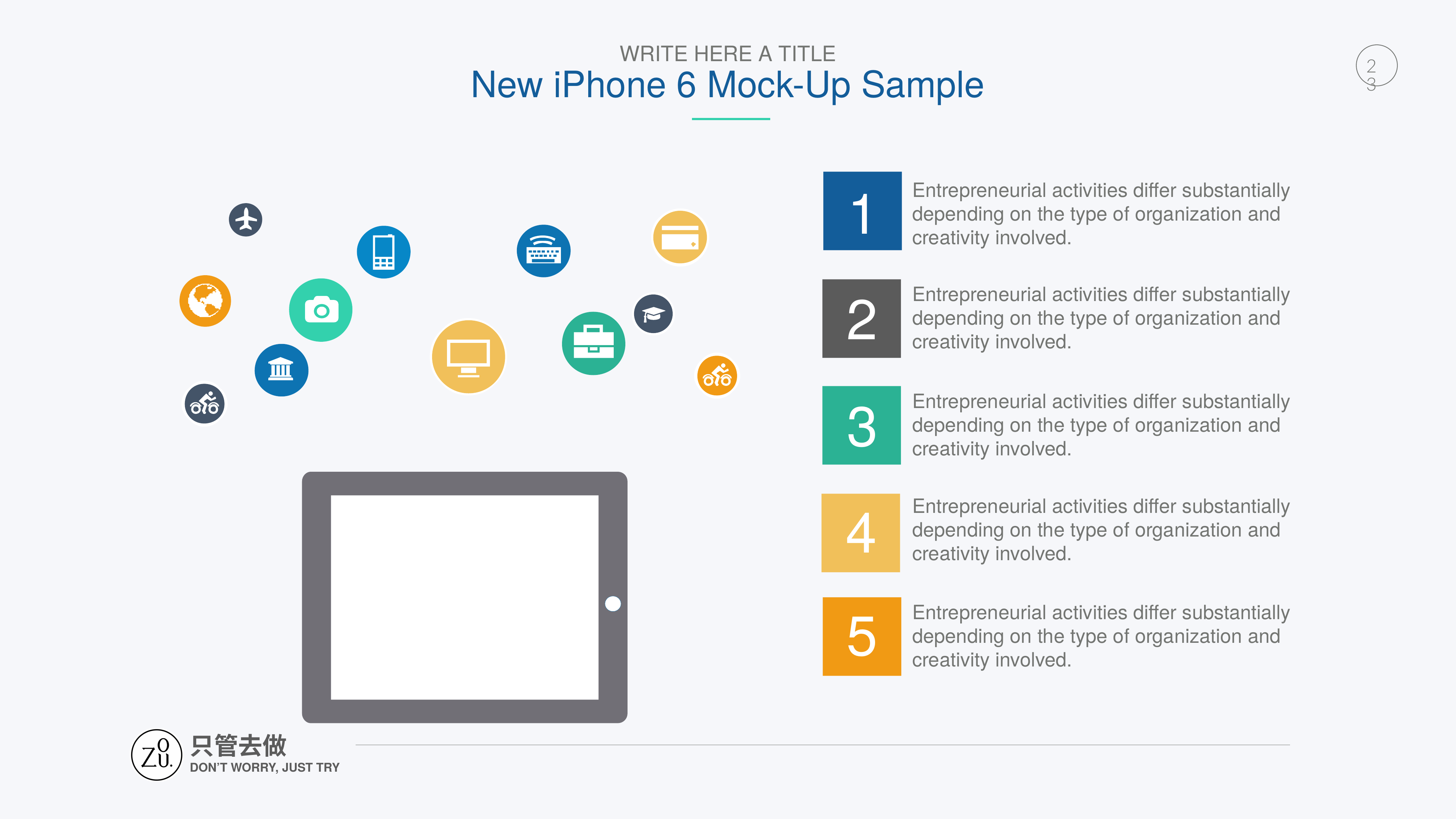

WRITE HERE A TITLE
New iPhone 6 Mock-Up Sample
23

Entrepreneurial activities differ substantially depending on the type of organization and creativity involved.
1

Entrepreneurial activities differ substantially depending on the type of organization and creativity involved.
2

Entrepreneurial activities differ substantially depending on the type of organization and creativity involved.
3

Entrepreneurial activities differ substantially depending on the type of organization and creativity involved.
4

Entrepreneurial activities differ substantially depending on the type of organization and creativity involved.
5